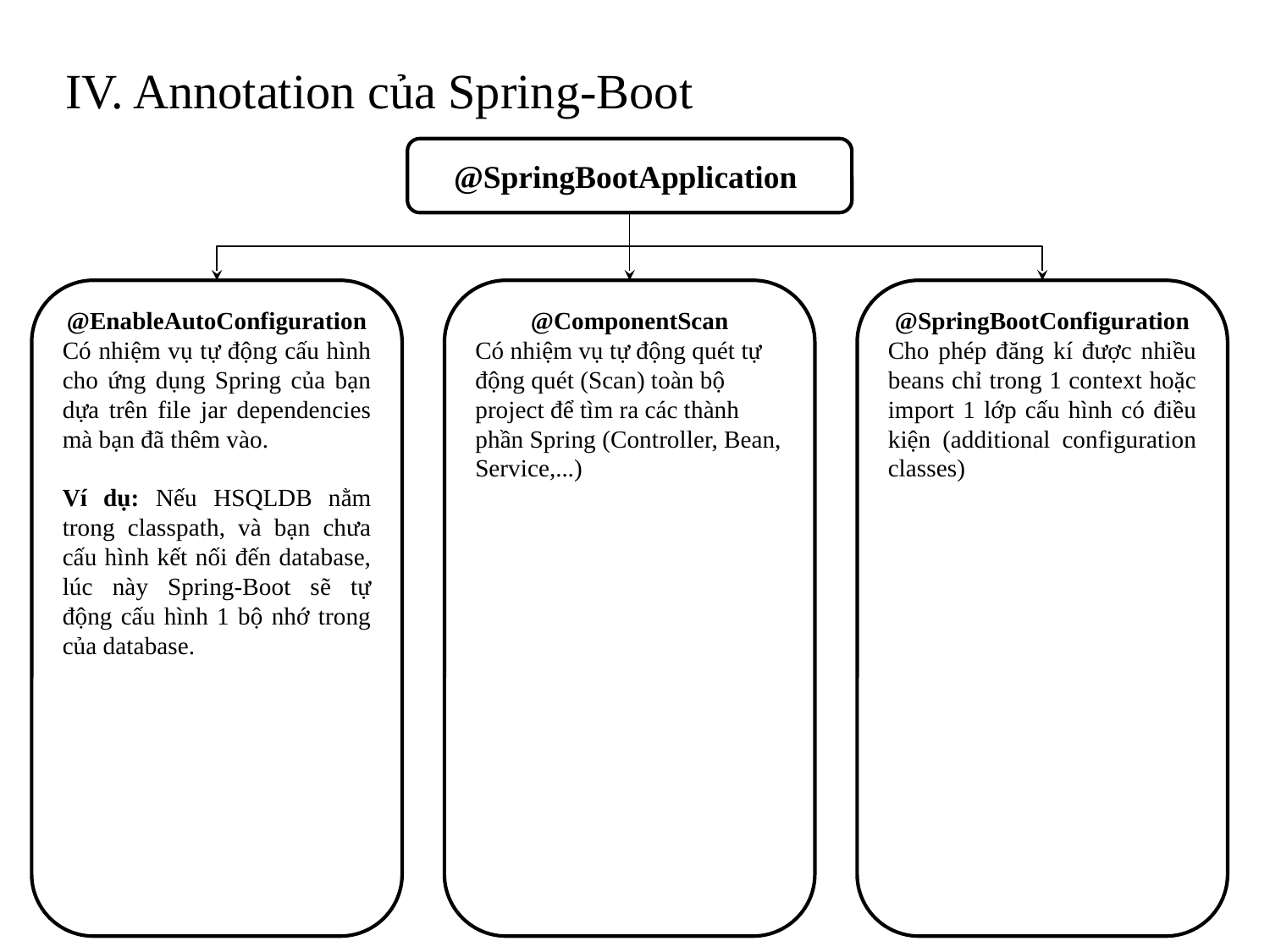

IV. Annotation của Spring-Boot
@SpringBootApplication
@EnableAutoConfiguration
Có nhiệm vụ tự động cấu hình cho ứng dụng Spring của bạn dựa trên file jar dependencies mà bạn đã thêm vào.

Ví dụ: Nếu HSQLDB nằm trong classpath, và bạn chưa cấu hình kết nối đến database, lúc này Spring-Boot sẽ tự động cấu hình 1 bộ nhớ trong của database.
@ComponentScan
Có nhiệm vụ tự động quét tự động quét (Scan) toàn bộ project để tìm ra các thành phần Spring (Controller, Bean, Service,...)

@SpringBootConfiguration
Cho phép đăng kí được nhiều beans chỉ trong 1 context hoặc import 1 lớp cấu hình có điều kiện (additional configuration classes)